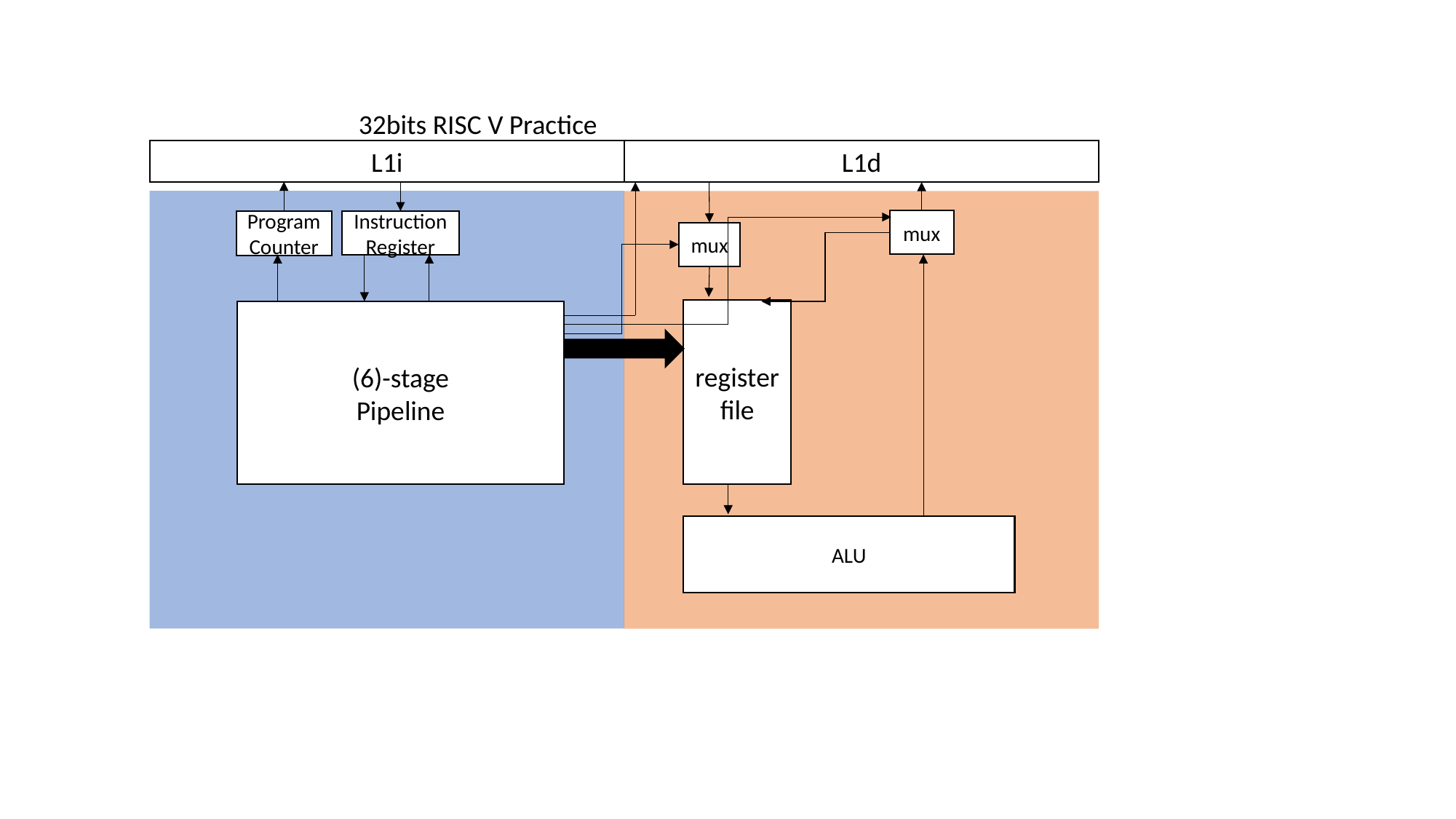

32bits RISC V Practice
L1i
L1d

mux
Instruction Register
Program Counter
mux
register file
(6)-stage
Pipeline

ALU